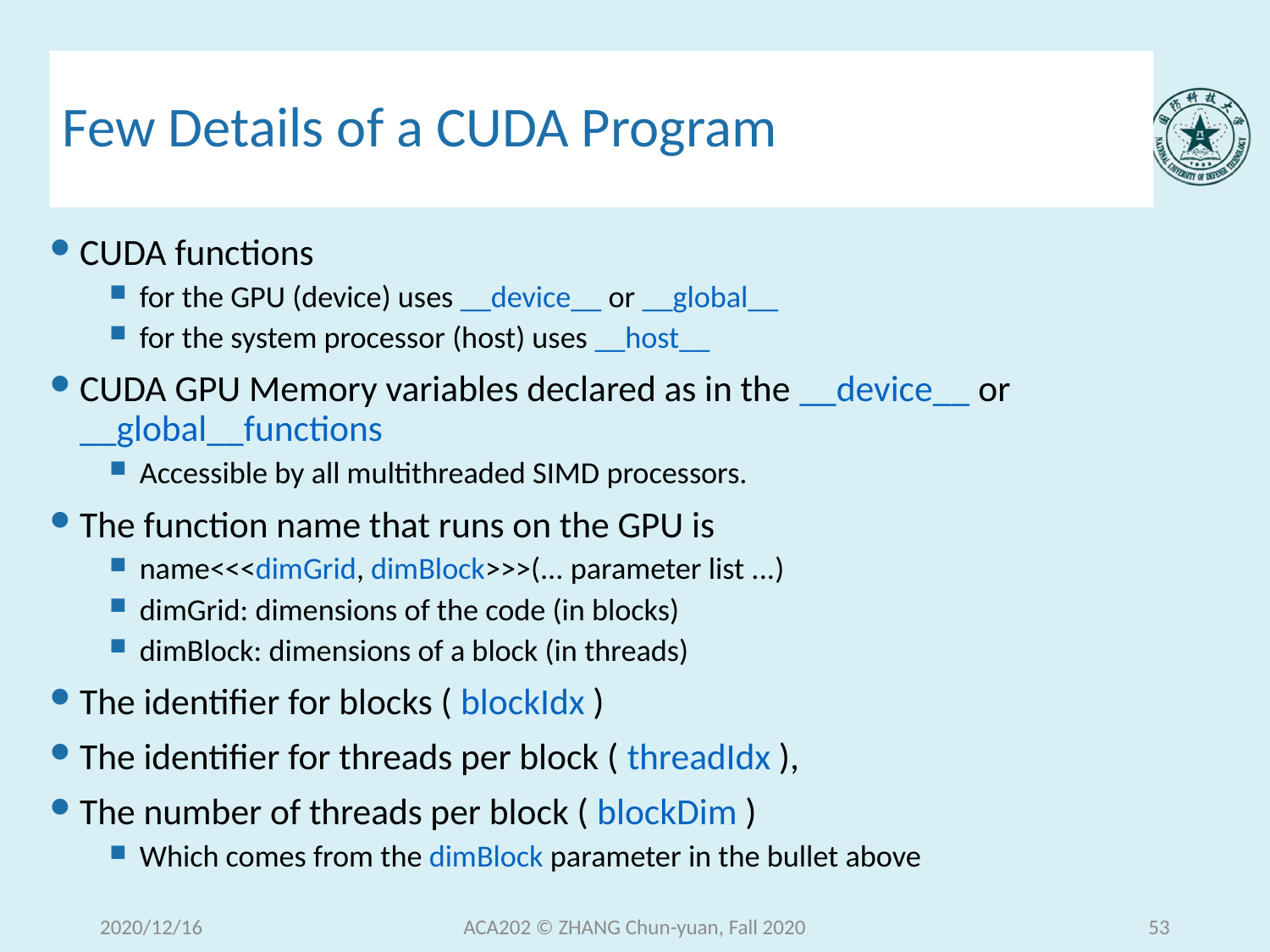

# Few Details of a CUDA Program
CUDA functions
for the GPU (device) uses __device__ or __global__
for the system processor (host) uses __host__
CUDA GPU Memory variables declared as in the __device__ or __global__functions
Accessible by all multithreaded SIMD processors.
The function name that runs on the GPU is
name<<<dimGrid, dimBlock>>>(... parameter list ...)
dimGrid: dimensions of the code (in blocks)
dimBlock: dimensions of a block (in threads)
The identifier for blocks ( blockIdx )
The identifier for threads per block ( threadIdx ),
The number of threads per block ( blockDim )
Which comes from the dimBlock parameter in the bullet above
2020/12/16
ACA202 © ZHANG Chun-yuan, Fall 2020
53